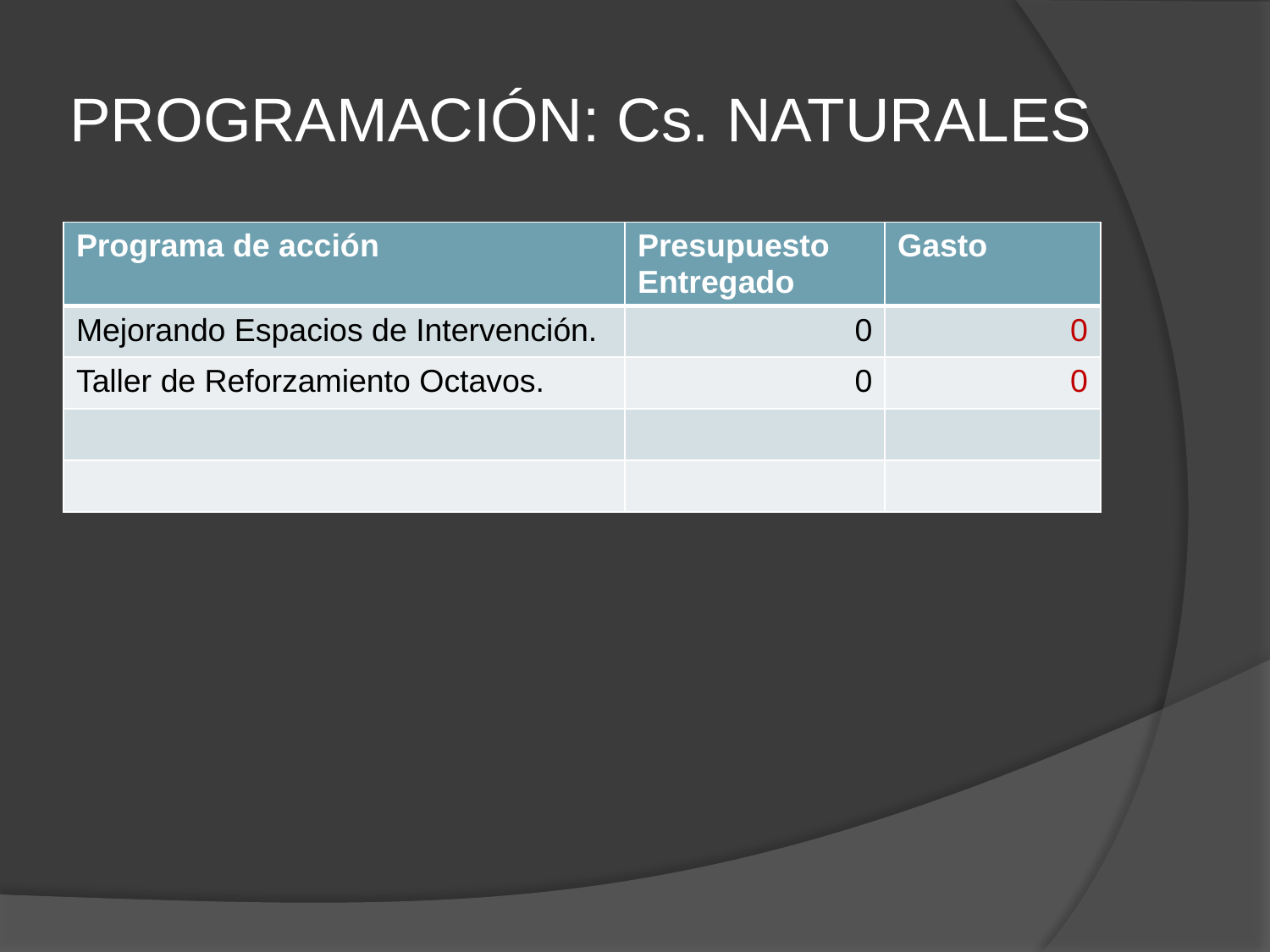

# PROGRAMACIÓN: Cs. NATURALES
| Programa de acción | Presupuesto Entregado | Gasto |
| --- | --- | --- |
| Mejorando Espacios de Intervención. | 0 | 0 |
| Taller de Reforzamiento Octavos. | 0 | 0 |
|  |  |  |
|  |  |  |